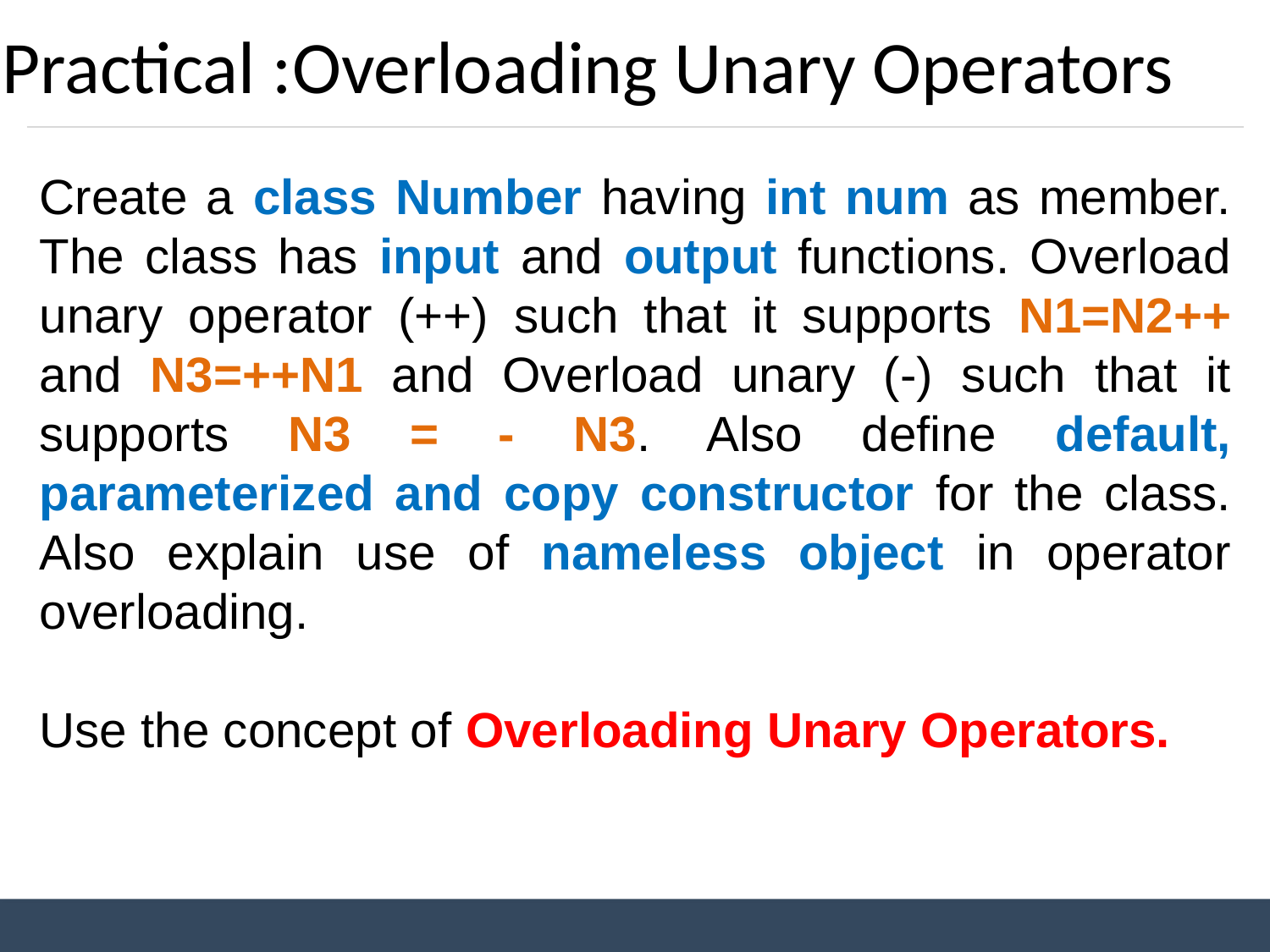

# Practical :Overloading Unary Operators

Create a class Number having int num as member. The class has input and output functions. Overload unary operator (++) such that it supports N1=N2++ and N3=++N1 and Overload unary (-) such that it supports N3 = - N3. Also define default, parameterized and copy constructor for the class. Also explain use of nameless object in operator overloading.

Use the concept of Overloading Unary Operators.

Unit 7: Operator Overloading
Prepared By: Nishat Shaikh